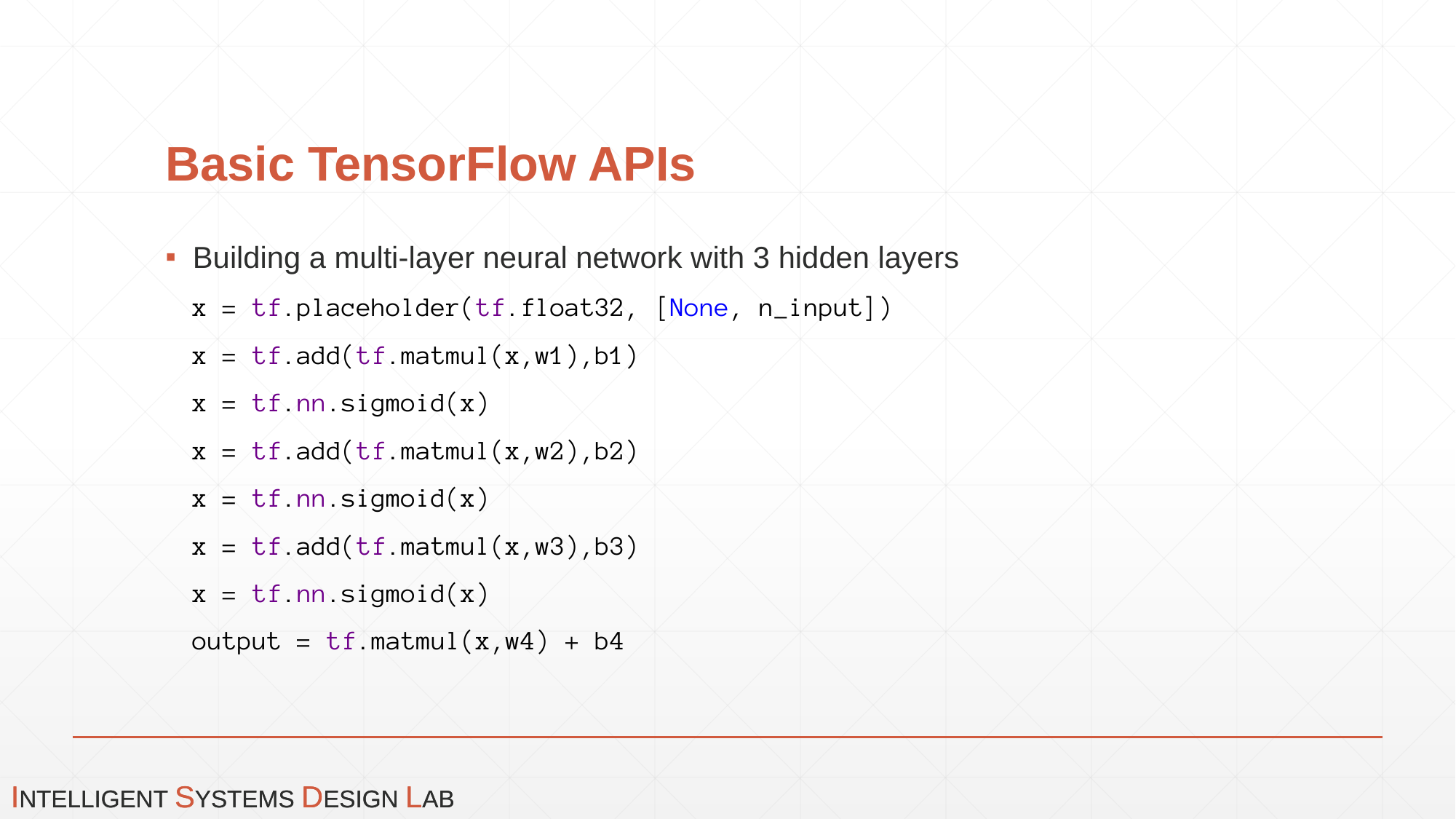

# Basic TensorFlow APIs
Building a multi-layer neural network with 3 hidden layers
x = tf.placeholder(tf.float32, [None, n_input])
x = tf.add(tf.matmul(x,w1),b1)
x = tf.nn.sigmoid(x)
x = tf.add(tf.matmul(x,w2),b2)
x = tf.nn.sigmoid(x)
x = tf.add(tf.matmul(x,w3),b3)
x = tf.nn.sigmoid(x)
output = tf.matmul(x,w4) + b4